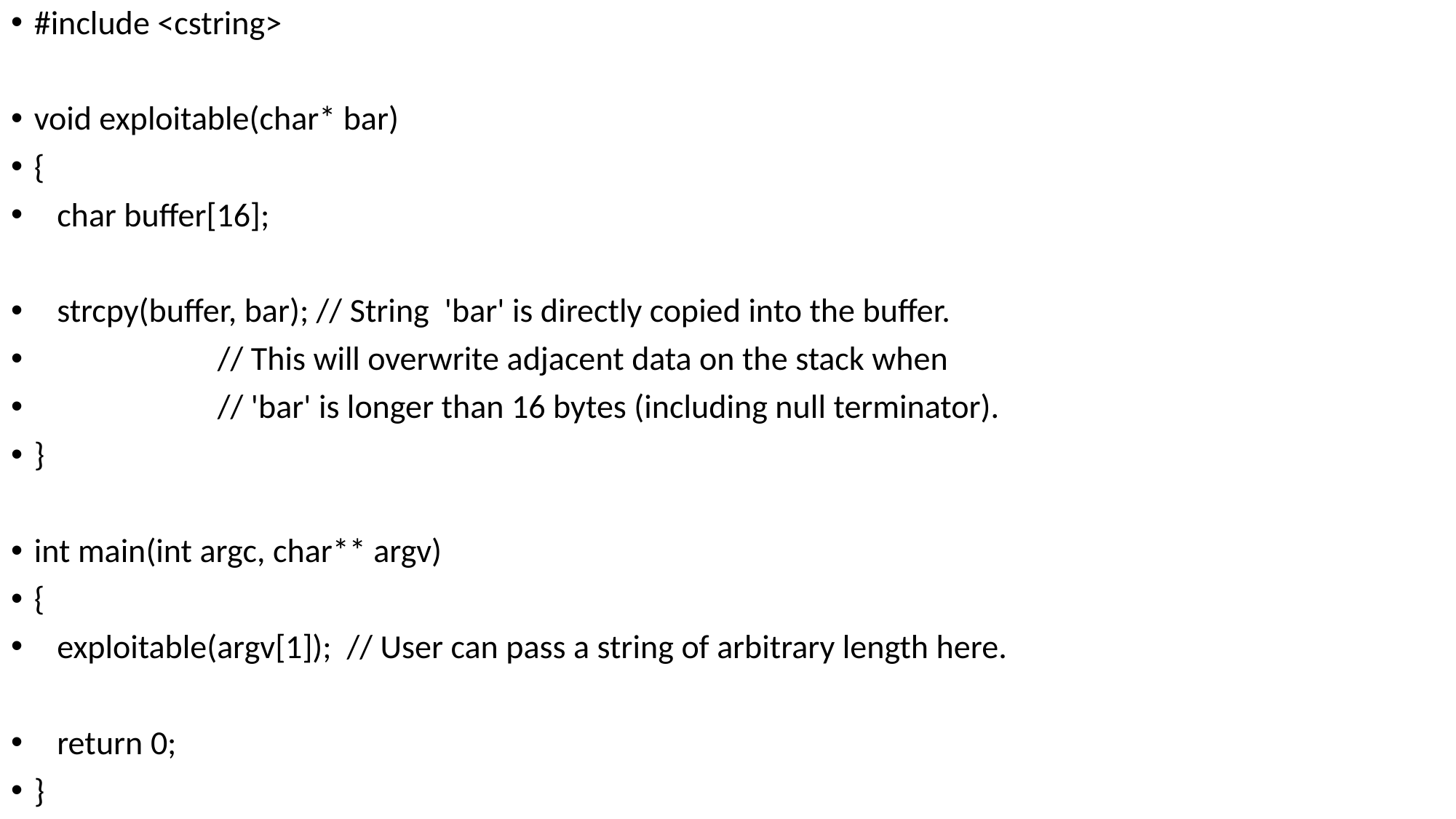

#include <cstring>

void exploitable(char* bar)
{
   char buffer[16];

   strcpy(buffer, bar); // String  'bar' is directly copied into the buffer.
                        // This will overwrite adjacent data on the stack when
                        // 'bar' is longer than 16 bytes (including null terminator).
}

int main(int argc, char** argv)
{
   exploitable(argv[1]);  // User can pass a string of arbitrary length here.

   return 0;
}